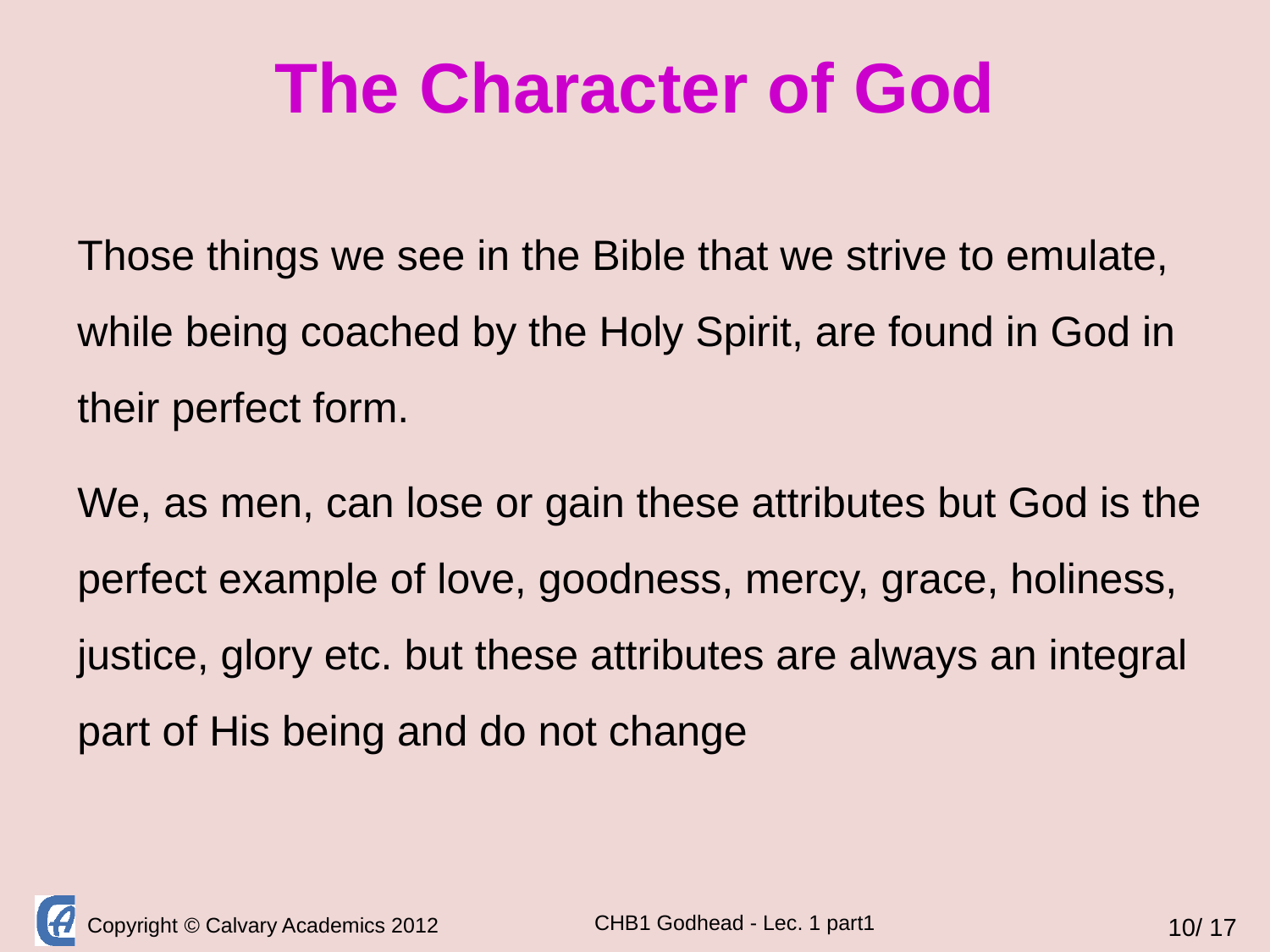

The Character of God
Those things we see in the Bible that we strive to emulate, while being coached by the Holy Spirit, are found in God in their perfect form.
We, as men, can lose or gain these attributes but God is the perfect example of love, goodness, mercy, grace, holiness, justice, glory etc. but these attributes are always an integral part of His being and do not change

10/ 17